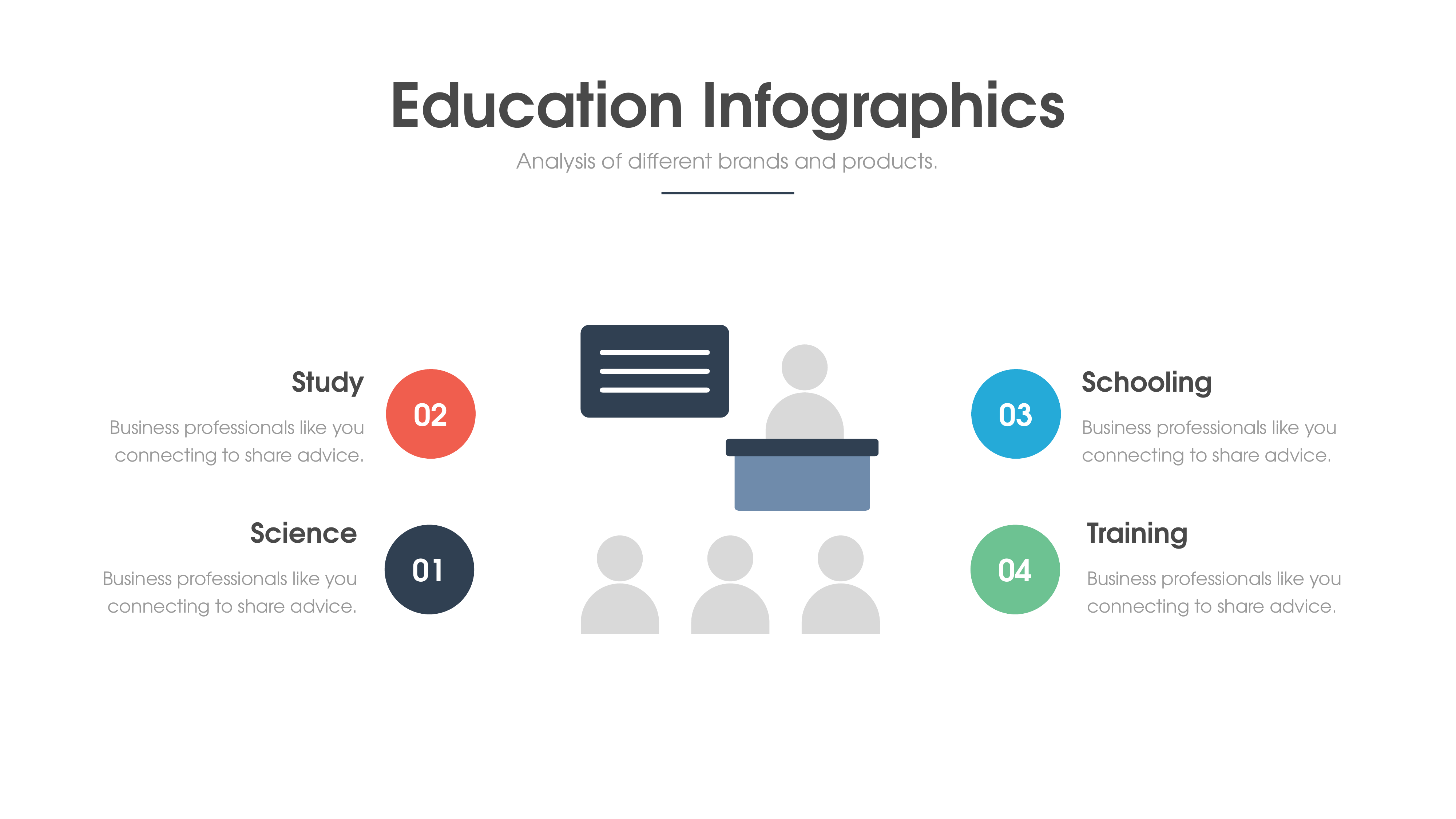

Education Infographics
Analysis of different brands and products.

Study
Schooling
02
03
Business professionals like you connecting to share advice.
Business professionals like you connecting to share advice.
Science
Training
01
04
Business professionals like you connecting to share advice.
Business professionals like you connecting to share advice.